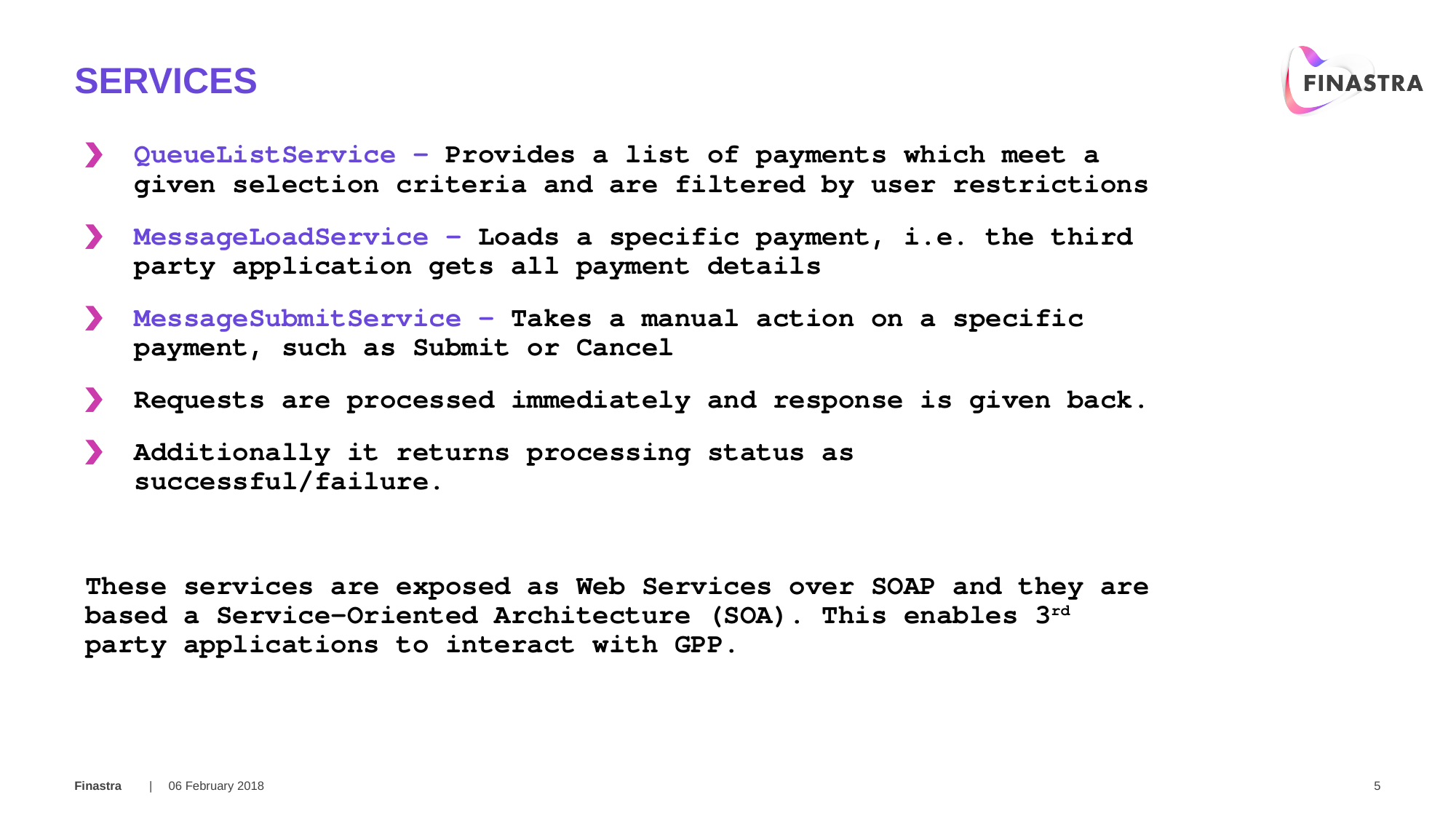

# Services
QueueListService - Provides a list of payments which meet a given selection criteria and are filtered by user restrictions
MessageLoadService - Loads a specific payment, i.e. the third party application gets all payment details
MessageSubmitService - Takes a manual action on a specific payment, such as Submit or Cancel
Requests are processed immediately and response is given back.
Additionally it returns processing status as successful/failure.

These services are exposed as Web Services over SOAP and they are based a Service-Oriented Architecture (SOA). This enables 3rd party applications to interact with GPP.
06 February 2018
5